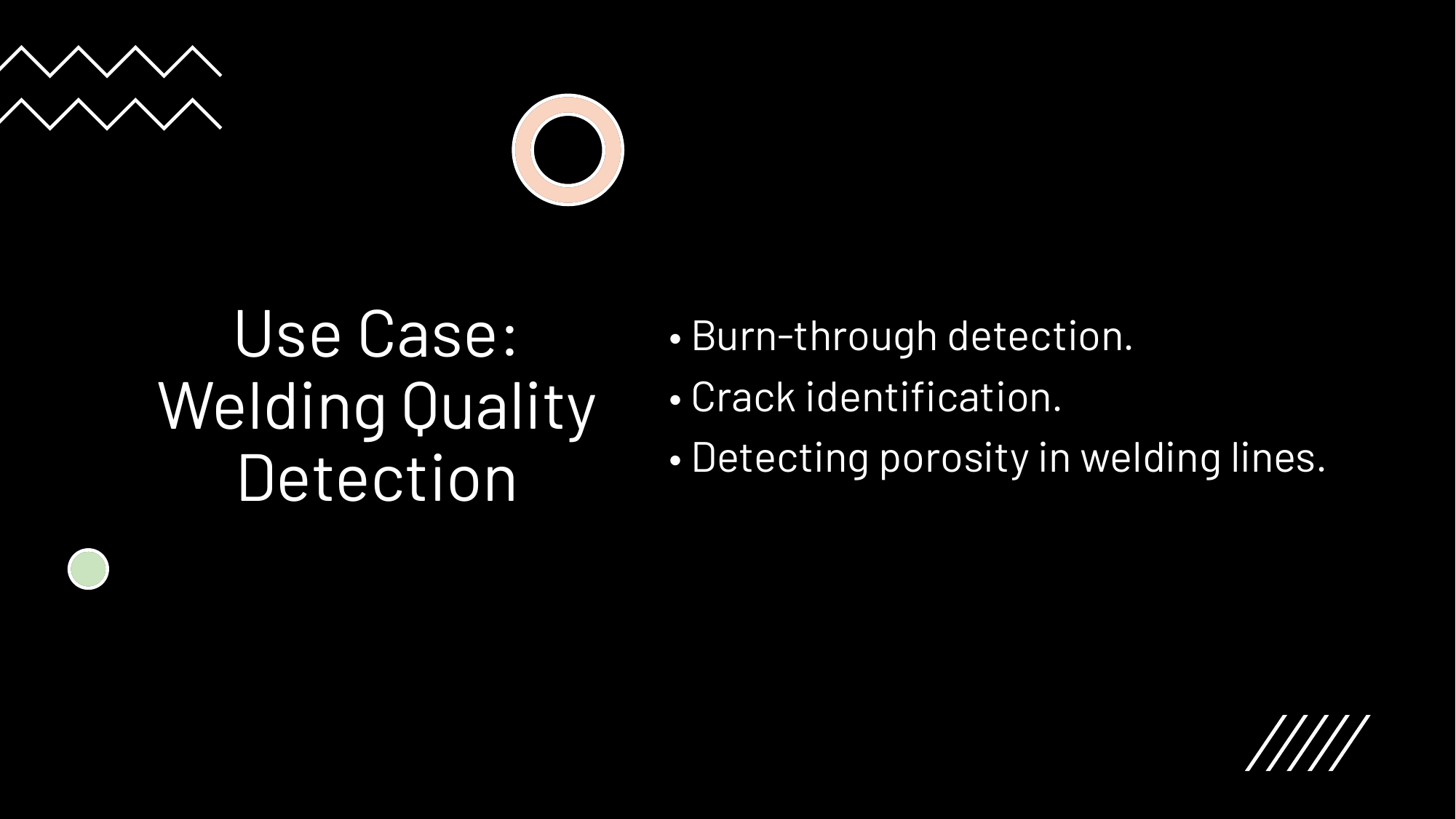

# Use Case: Welding Quality Detection
• Burn-through detection.
• Crack identification.
• Detecting porosity in welding lines.